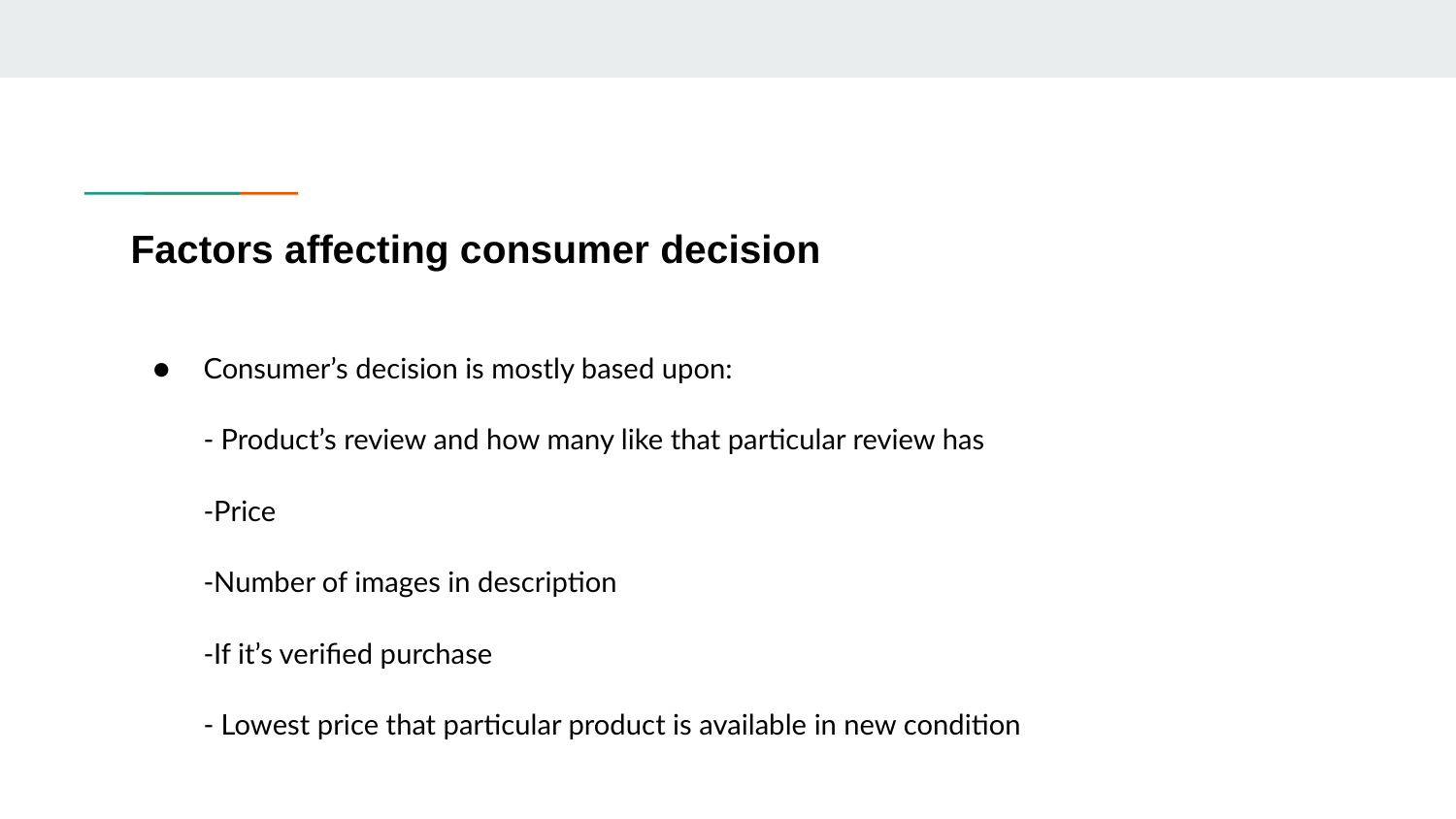

# Factors affecting consumer decision

Consumer’s decision is mostly based upon:
- Product’s review and how many like that particular review has
-Price
-Number of images in description
-If it’s verified purchase
- Lowest price that particular product is available in new condition